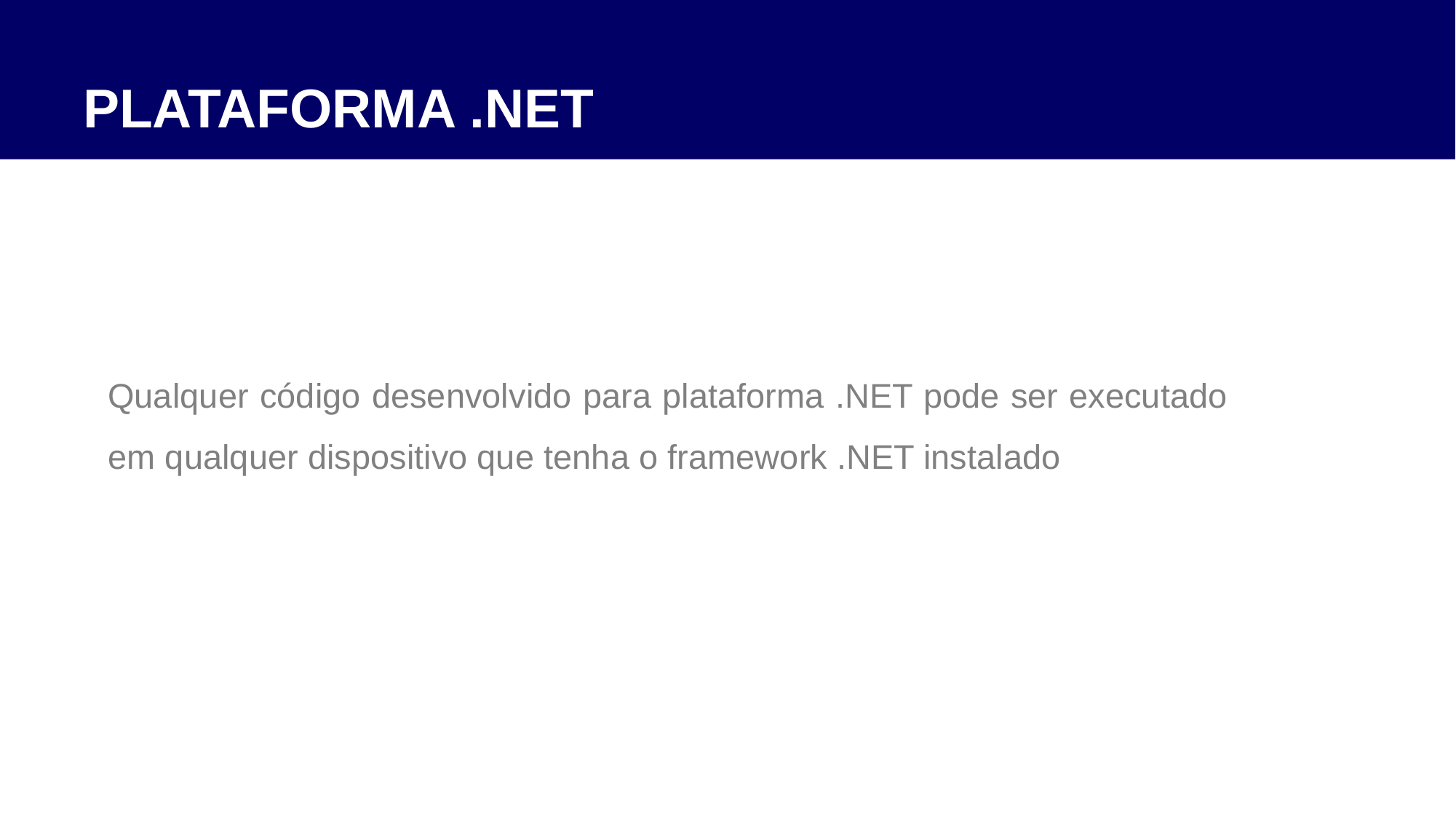

# PLATAFORMA .NET
Qualquer código desenvolvido para plataforma .NET pode ser executado em qualquer dispositivo que tenha o framework .NET instalado